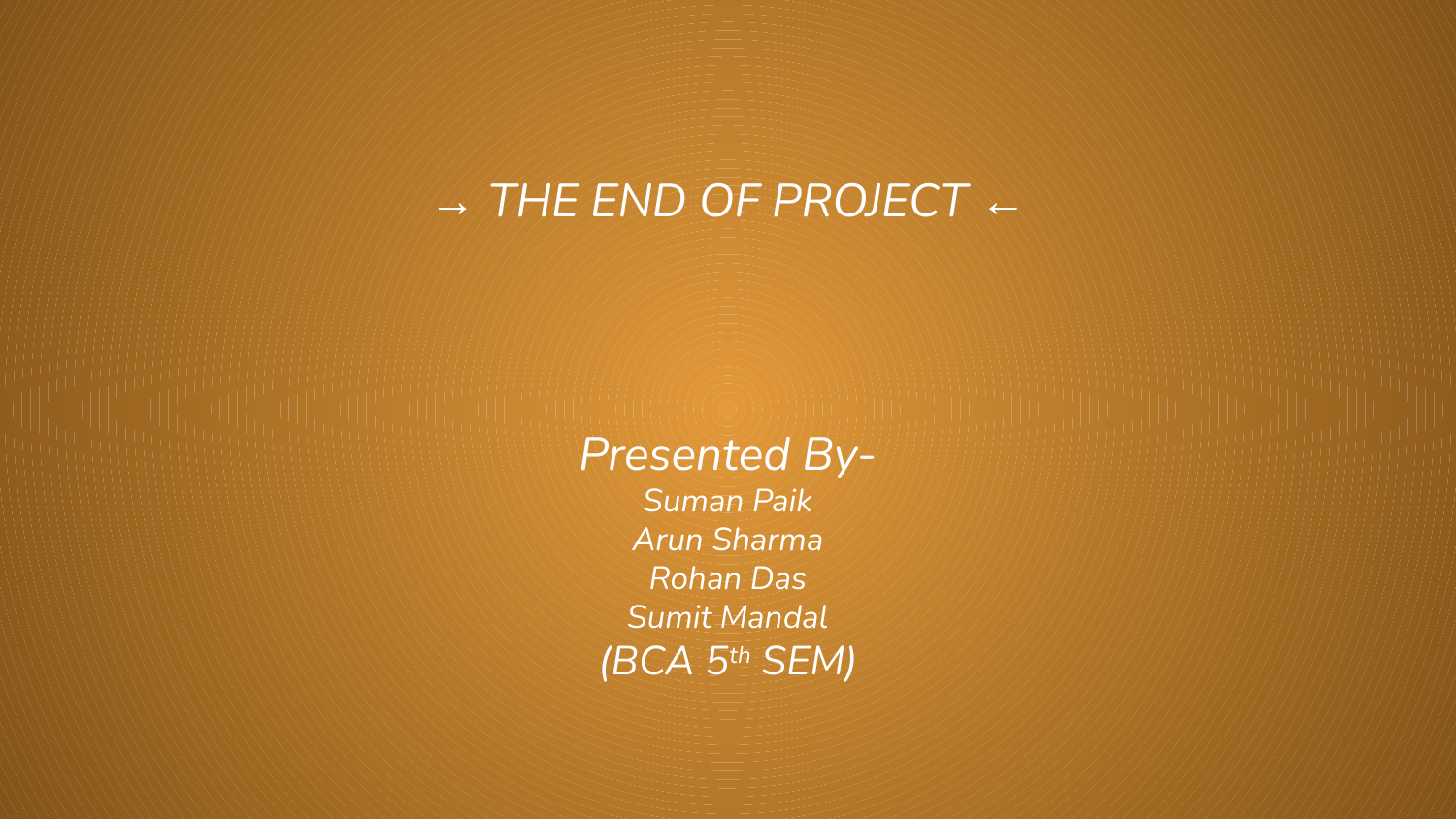

→ THE END OF PROJECT ←
Presented By-
Suman Paik
Arun Sharma
Rohan Das
Sumit Mandal
(BCA 5th SEM)